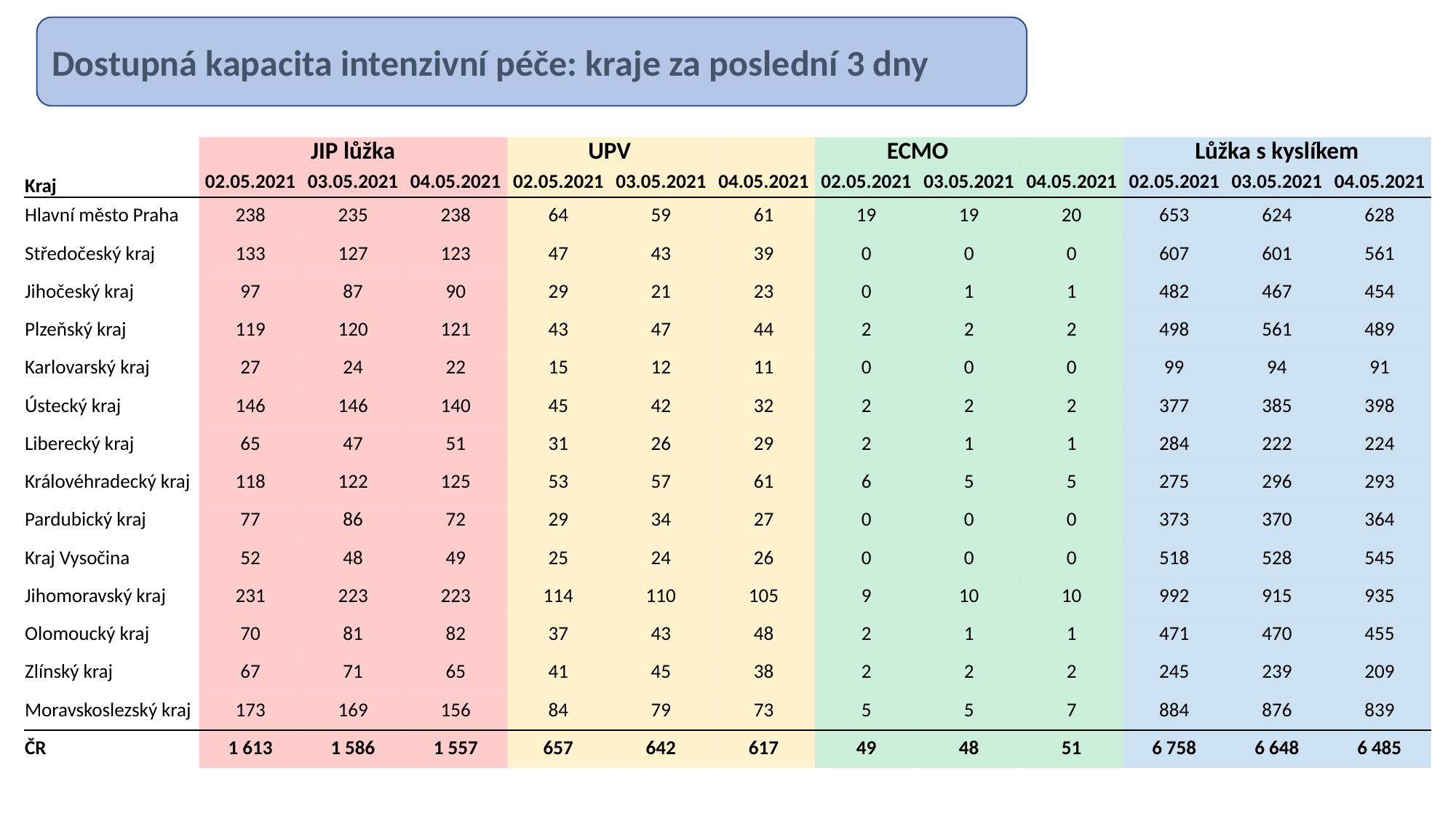

Dostupná kapacita intenzivní péče: kraje za poslední 3 dny
|  | JIP lůžka |  |  | UPV |  |  | ECMO |  |  | Lůžka s kyslíkem |  |  |
| --- | --- | --- | --- | --- | --- | --- | --- | --- | --- | --- | --- | --- |
| Kraj | 02.05.2021 | 03.05.2021 | 04.05.2021 | 02.05.2021 | 03.05.2021 | 04.05.2021 | 02.05.2021 | 03.05.2021 | 04.05.2021 | 02.05.2021 | 03.05.2021 | 04.05.2021 |
| Hlavní město Praha | 238 | 235 | 238 | 64 | 59 | 61 | 19 | 19 | 20 | 653 | 624 | 628 |
| Středočeský kraj | 133 | 127 | 123 | 47 | 43 | 39 | 0 | 0 | 0 | 607 | 601 | 561 |
| Jihočeský kraj | 97 | 87 | 90 | 29 | 21 | 23 | 0 | 1 | 1 | 482 | 467 | 454 |
| Plzeňský kraj | 119 | 120 | 121 | 43 | 47 | 44 | 2 | 2 | 2 | 498 | 561 | 489 |
| Karlovarský kraj | 27 | 24 | 22 | 15 | 12 | 11 | 0 | 0 | 0 | 99 | 94 | 91 |
| Ústecký kraj | 146 | 146 | 140 | 45 | 42 | 32 | 2 | 2 | 2 | 377 | 385 | 398 |
| Liberecký kraj | 65 | 47 | 51 | 31 | 26 | 29 | 2 | 1 | 1 | 284 | 222 | 224 |
| Královéhradecký kraj | 118 | 122 | 125 | 53 | 57 | 61 | 6 | 5 | 5 | 275 | 296 | 293 |
| Pardubický kraj | 77 | 86 | 72 | 29 | 34 | 27 | 0 | 0 | 0 | 373 | 370 | 364 |
| Kraj Vysočina | 52 | 48 | 49 | 25 | 24 | 26 | 0 | 0 | 0 | 518 | 528 | 545 |
| Jihomoravský kraj | 231 | 223 | 223 | 114 | 110 | 105 | 9 | 10 | 10 | 992 | 915 | 935 |
| Olomoucký kraj | 70 | 81 | 82 | 37 | 43 | 48 | 2 | 1 | 1 | 471 | 470 | 455 |
| Zlínský kraj | 67 | 71 | 65 | 41 | 45 | 38 | 2 | 2 | 2 | 245 | 239 | 209 |
| Moravskoslezský kraj | 173 | 169 | 156 | 84 | 79 | 73 | 5 | 5 | 7 | 884 | 876 | 839 |
| ČR | 1 613 | 1 586 | 1 557 | 657 | 642 | 617 | 49 | 48 | 51 | 6 758 | 6 648 | 6 485 |